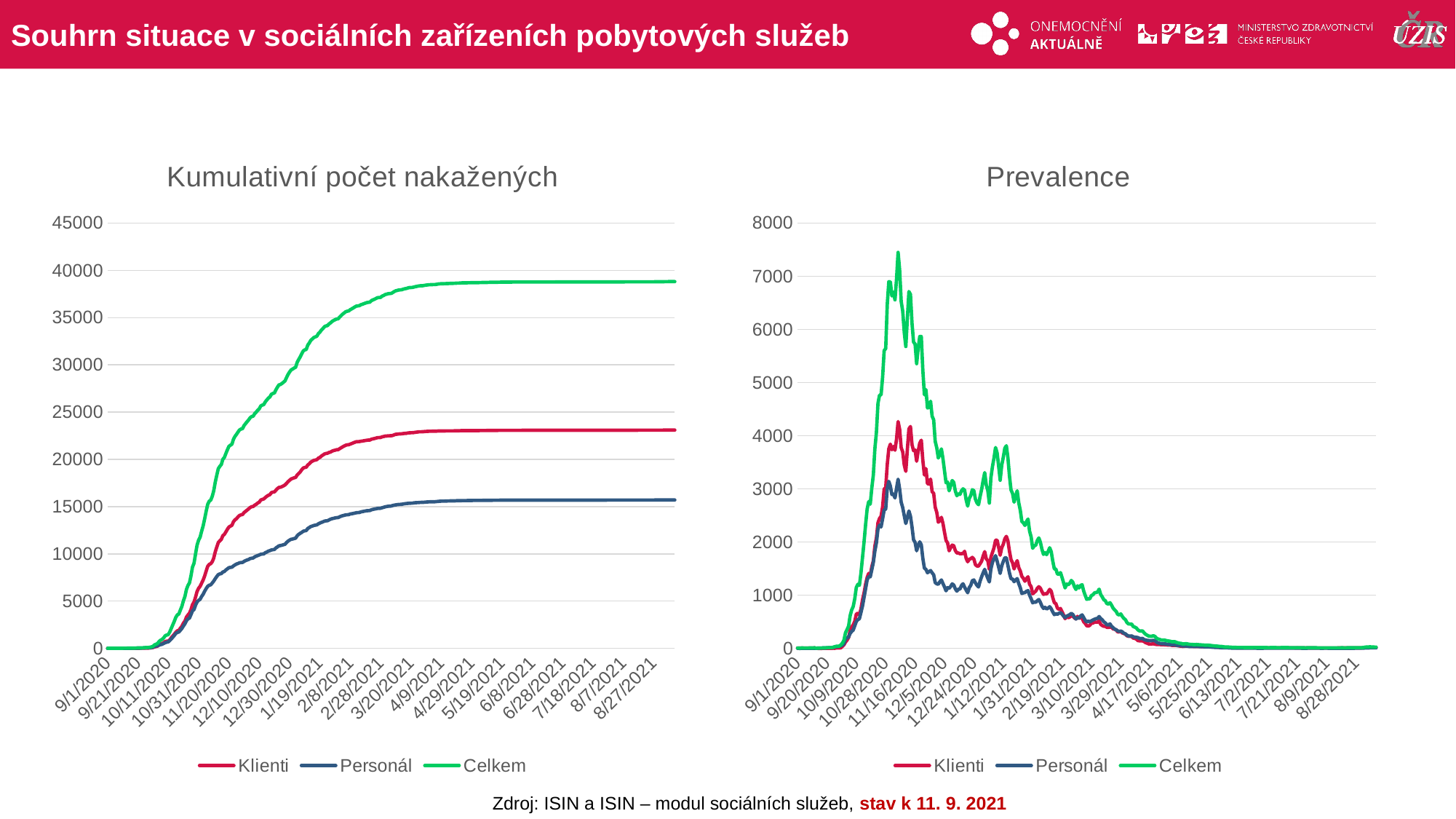

# Souhrn situace v sociálních zařízeních pobytových služeb

### Chart: Kumulativní počet nakažených

| Category | Klienti | Personál | Celkem |
|---|---|---|---|
| 44075 | 6.0 | 1.0 | 7.0 |
| 44076 | 6.0 | 1.0 | 7.0 |
| 44077 | 6.0 | 1.0 | 7.0 |
| 44078 | 6.0 | 4.0 | 10.0 |
| 44079 | 6.0 | 4.0 | 10.0 |
| 44080 | 6.0 | 4.0 | 10.0 |
| 44081 | 6.0 | 4.0 | 10.0 |
| 44082 | 6.0 | 4.0 | 10.0 |
| 44083 | 7.0 | 6.0 | 13.0 |
| 44084 | 7.0 | 7.0 | 14.0 |
| 44085 | 7.0 | 8.0 | 15.0 |
| 44086 | 10.0 | 9.0 | 19.0 |
| 44087 | 11.0 | 9.0 | 20.0 |
| 44088 | 11.0 | 12.0 | 23.0 |
| 44089 | 11.0 | 13.0 | 24.0 |
| 44090 | 11.0 | 15.0 | 26.0 |
| 44091 | 11.0 | 17.0 | 28.0 |
| 44092 | 13.0 | 19.0 | 32.0 |
| 44093 | 14.0 | 20.0 | 34.0 |
| 44094 | 17.0 | 23.0 | 40.0 |
| 44095 | 18.0 | 28.0 | 46.0 |
| 44096 | 18.0 | 32.0 | 50.0 |
| 44097 | 19.0 | 33.0 | 52.0 |
| 44098 | 22.0 | 37.0 | 59.0 |
| 44099 | 23.0 | 49.0 | 72.0 |
| 44100 | 28.0 | 56.0 | 84.0 |
| 44101 | 33.0 | 58.0 | 91.0 |
| 44102 | 36.0 | 62.0 | 98.0 |
| 44103 | 41.0 | 84.0 | 125.0 |
| 44104 | 69.0 | 94.0 | 163.0 |
| 44105 | 99.0 | 124.0 | 223.0 |
| 44106 | 159.0 | 215.0 | 374.0 |
| 44107 | 195.0 | 246.0 | 441.0 |
| 44108 | 249.0 | 275.0 | 524.0 |
| 44109 | 386.0 | 351.0 | 737.0 |
| 44110 | 468.0 | 397.0 | 865.0 |
| 44111 | 513.0 | 439.0 | 952.0 |
| 44112 | 591.0 | 523.0 | 1114.0 |
| 44113 | 730.0 | 609.0 | 1339.0 |
| 44114 | 760.0 | 659.0 | 1419.0 |
| 44115 | 771.0 | 684.0 | 1455.0 |
| 44116 | 909.0 | 837.0 | 1746.0 |
| 44117 | 1131.0 | 990.0 | 2121.0 |
| 44118 | 1312.0 | 1180.0 | 2492.0 |
| 44119 | 1502.0 | 1373.0 | 2875.0 |
| 44120 | 1706.0 | 1583.0 | 3289.0 |
| 44121 | 1861.0 | 1685.0 | 3546.0 |
| 44122 | 1902.0 | 1733.0 | 3635.0 |
| 44123 | 2144.0 | 1918.0 | 4062.0 |
| 44124 | 2340.0 | 2110.0 | 4450.0 |
| 44125 | 2666.0 | 2366.0 | 5032.0 |
| 44126 | 2892.0 | 2600.0 | 5492.0 |
| 44127 | 3307.0 | 2933.0 | 6240.0 |
| 44128 | 3534.0 | 3120.0 | 6654.0 |
| 44129 | 3728.0 | 3210.0 | 6938.0 |
| 44130 | 4115.0 | 3580.0 | 7695.0 |
| 44131 | 4636.0 | 3973.0 | 8609.0 |
| 44132 | 4896.0 | 4106.0 | 9002.0 |
| 44133 | 5431.0 | 4573.0 | 10004.0 |
| 44134 | 6018.0 | 4904.0 | 10922.0 |
| 44135 | 6354.0 | 5084.0 | 11438.0 |
| 44136 | 6566.0 | 5199.0 | 11765.0 |
| 44137 | 6896.0 | 5491.0 | 12387.0 |
| 44138 | 7228.0 | 5720.0 | 12948.0 |
| 44139 | 7651.0 | 6045.0 | 13696.0 |
| 44140 | 8184.0 | 6323.0 | 14507.0 |
| 44141 | 8671.0 | 6562.0 | 15233.0 |
| 44142 | 8885.0 | 6678.0 | 15563.0 |
| 44143 | 8963.0 | 6724.0 | 15687.0 |
| 44144 | 9164.0 | 6918.0 | 16082.0 |
| 44145 | 9549.0 | 7119.0 | 16668.0 |
| 44146 | 10223.0 | 7378.0 | 17601.0 |
| 44147 | 10722.0 | 7606.0 | 18328.0 |
| 44148 | 11201.0 | 7809.0 | 19010.0 |
| 44149 | 11380.0 | 7881.0 | 19261.0 |
| 44150 | 11544.0 | 7911.0 | 19455.0 |
| 44151 | 11925.0 | 8086.0 | 20011.0 |
| 44152 | 12062.0 | 8132.0 | 20194.0 |
| 44153 | 12331.0 | 8293.0 | 20624.0 |
| 44154 | 12600.0 | 8418.0 | 21018.0 |
| 44155 | 12838.0 | 8538.0 | 21376.0 |
| 44156 | 12932.0 | 8573.0 | 21505.0 |
| 44157 | 13023.0 | 8590.0 | 21613.0 |
| 44158 | 13402.0 | 8728.0 | 22130.0 |
| 44159 | 13600.0 | 8833.0 | 22433.0 |
| 44160 | 13723.0 | 8925.0 | 22648.0 |
| 44161 | 13918.0 | 8978.0 | 22896.0 |
| 44162 | 14056.0 | 9059.0 | 23115.0 |
| 44163 | 14134.0 | 9082.0 | 23216.0 |
| 44164 | 14162.0 | 9097.0 | 23259.0 |
| 44165 | 14377.0 | 9205.0 | 23582.0 |
| 44166 | 14500.0 | 9290.0 | 23790.0 |
| 44167 | 14632.0 | 9356.0 | 23988.0 |
| 44168 | 14764.0 | 9411.0 | 24175.0 |
| 44169 | 14903.0 | 9501.0 | 24404.0 |
| 44170 | 14992.0 | 9540.0 | 24532.0 |
| 44171 | 15012.0 | 9564.0 | 24576.0 |
| 44172 | 15154.0 | 9685.0 | 24839.0 |
| 44173 | 15243.0 | 9760.0 | 25003.0 |
| 44174 | 15384.0 | 9822.0 | 25206.0 |
| 44175 | 15467.0 | 9882.0 | 25349.0 |
| 44176 | 15696.0 | 9960.0 | 25656.0 |
| 44177 | 15763.0 | 9981.0 | 25744.0 |
| 44178 | 15813.0 | 9996.0 | 25809.0 |
| 44179 | 15961.0 | 10126.0 | 26087.0 |
| 44180 | 16094.0 | 10197.0 | 26291.0 |
| 44181 | 16194.0 | 10291.0 | 26485.0 |
| 44182 | 16262.0 | 10341.0 | 26603.0 |
| 44183 | 16477.0 | 10415.0 | 26892.0 |
| 44184 | 16536.0 | 10442.0 | 26978.0 |
| 44185 | 16557.0 | 10469.0 | 27026.0 |
| 44186 | 16736.0 | 10626.0 | 27362.0 |
| 44187 | 16910.0 | 10735.0 | 27645.0 |
| 44188 | 17032.0 | 10850.0 | 27882.0 |
| 44189 | 17050.0 | 10877.0 | 27927.0 |
| 44190 | 17121.0 | 10921.0 | 28042.0 |
| 44191 | 17198.0 | 10970.0 | 28168.0 |
| 44192 | 17295.0 | 11015.0 | 28310.0 |
| 44193 | 17460.0 | 11204.0 | 28664.0 |
| 44194 | 17646.0 | 11348.0 | 28994.0 |
| 44195 | 17789.0 | 11456.0 | 29245.0 |
| 44196 | 17922.0 | 11540.0 | 29462.0 |
| 44197 | 17986.0 | 11568.0 | 29554.0 |
| 44198 | 18045.0 | 11625.0 | 29670.0 |
| 44199 | 18086.0 | 11659.0 | 29745.0 |
| 44200 | 18353.0 | 11921.0 | 30274.0 |
| 44201 | 18504.0 | 12064.0 | 30568.0 |
| 44202 | 18668.0 | 12175.0 | 30843.0 |
| 44203 | 18899.0 | 12272.0 | 31171.0 |
| 44204 | 19083.0 | 12392.0 | 31475.0 |
| 44205 | 19143.0 | 12440.0 | 31583.0 |
| 44206 | 19171.0 | 12464.0 | 31635.0 |
| 44207 | 19409.0 | 12690.0 | 32099.0 |
| 44208 | 19534.0 | 12785.0 | 32319.0 |
| 44209 | 19709.0 | 12891.0 | 32600.0 |
| 44210 | 19806.0 | 12944.0 | 32750.0 |
| 44211 | 19891.0 | 13007.0 | 32898.0 |
| 44212 | 19926.0 | 13038.0 | 32964.0 |
| 44213 | 19971.0 | 13064.0 | 33035.0 |
| 44214 | 20131.0 | 13186.0 | 33317.0 |
| 44215 | 20209.0 | 13260.0 | 33469.0 |
| 44216 | 20355.0 | 13331.0 | 33686.0 |
| 44217 | 20461.0 | 13389.0 | 33850.0 |
| 44218 | 20575.0 | 13467.0 | 34042.0 |
| 44219 | 20628.0 | 13493.0 | 34121.0 |
| 44220 | 20652.0 | 13504.0 | 34156.0 |
| 44221 | 20737.0 | 13593.0 | 34330.0 |
| 44222 | 20778.0 | 13669.0 | 34447.0 |
| 44223 | 20871.0 | 13726.0 | 34597.0 |
| 44224 | 20936.0 | 13758.0 | 34694.0 |
| 44225 | 20973.0 | 13803.0 | 34776.0 |
| 44226 | 21022.0 | 13832.0 | 34854.0 |
| 44227 | 21031.0 | 13841.0 | 34872.0 |
| 44228 | 21136.0 | 13919.0 | 35055.0 |
| 44229 | 21230.0 | 13986.0 | 35216.0 |
| 44230 | 21332.0 | 14040.0 | 35372.0 |
| 44231 | 21414.0 | 14081.0 | 35495.0 |
| 44232 | 21498.0 | 14127.0 | 35625.0 |
| 44233 | 21540.0 | 14137.0 | 35677.0 |
| 44234 | 21556.0 | 14154.0 | 35710.0 |
| 44235 | 21619.0 | 14222.0 | 35841.0 |
| 44236 | 21683.0 | 14243.0 | 35926.0 |
| 44237 | 21750.0 | 14276.0 | 36026.0 |
| 44238 | 21815.0 | 14314.0 | 36129.0 |
| 44239 | 21867.0 | 14353.0 | 36220.0 |
| 44240 | 21875.0 | 14368.0 | 36243.0 |
| 44241 | 21887.0 | 14377.0 | 36264.0 |
| 44242 | 21924.0 | 14439.0 | 36363.0 |
| 44243 | 21942.0 | 14471.0 | 36413.0 |
| 44244 | 21972.0 | 14507.0 | 36479.0 |
| 44245 | 21999.0 | 14535.0 | 36534.0 |
| 44246 | 22025.0 | 14568.0 | 36593.0 |
| 44247 | 22043.0 | 14574.0 | 36617.0 |
| 44248 | 22048.0 | 14592.0 | 36640.0 |
| 44249 | 22138.0 | 14662.0 | 36800.0 |
| 44250 | 22173.0 | 14706.0 | 36879.0 |
| 44251 | 22208.0 | 14740.0 | 36948.0 |
| 44252 | 22254.0 | 14771.0 | 37025.0 |
| 44253 | 22300.0 | 14809.0 | 37109.0 |
| 44254 | 22309.0 | 14818.0 | 37127.0 |
| 44255 | 22312.0 | 14827.0 | 37139.0 |
| 44256 | 22390.0 | 14882.0 | 37272.0 |
| 44257 | 22418.0 | 14920.0 | 37338.0 |
| 44258 | 22464.0 | 14975.0 | 37439.0 |
| 44259 | 22473.0 | 15008.0 | 37481.0 |
| 44260 | 22495.0 | 15036.0 | 37531.0 |
| 44261 | 22499.0 | 15049.0 | 37548.0 |
| 44262 | 22504.0 | 15058.0 | 37562.0 |
| 44263 | 22530.0 | 15117.0 | 37647.0 |
| 44264 | 22600.0 | 15154.0 | 37754.0 |
| 44265 | 22655.0 | 15183.0 | 37838.0 |
| 44266 | 22667.0 | 15208.0 | 37875.0 |
| 44267 | 22692.0 | 15226.0 | 37918.0 |
| 44268 | 22701.0 | 15237.0 | 37938.0 |
| 44269 | 22707.0 | 15244.0 | 37951.0 |
| 44270 | 22733.0 | 15279.0 | 38012.0 |
| 44271 | 22754.0 | 15302.0 | 38056.0 |
| 44272 | 22761.0 | 15325.0 | 38086.0 |
| 44273 | 22797.0 | 15341.0 | 38138.0 |
| 44274 | 22815.0 | 15361.0 | 38176.0 |
| 44275 | 22823.0 | 15362.0 | 38185.0 |
| 44276 | 22827.0 | 15366.0 | 38193.0 |
| 44277 | 22840.0 | 15393.0 | 38233.0 |
| 44278 | 22867.0 | 15411.0 | 38278.0 |
| 44279 | 22886.0 | 15421.0 | 38307.0 |
| 44280 | 22916.0 | 15429.0 | 38345.0 |
| 44281 | 22922.0 | 15445.0 | 38367.0 |
| 44282 | 22925.0 | 15448.0 | 38373.0 |
| 44283 | 22929.0 | 15449.0 | 38378.0 |
| 44284 | 22950.0 | 15467.0 | 38417.0 |
| 44285 | 22959.0 | 15480.0 | 38439.0 |
| 44286 | 22967.0 | 15493.0 | 38460.0 |
| 44287 | 22976.0 | 15504.0 | 38480.0 |
| 44288 | 22979.0 | 15507.0 | 38486.0 |
| 44289 | 22982.0 | 15510.0 | 38492.0 |
| 44290 | 22984.0 | 15512.0 | 38496.0 |
| 44291 | 22985.0 | 15516.0 | 38501.0 |
| 44292 | 22990.0 | 15536.0 | 38526.0 |
| 44293 | 23006.0 | 15551.0 | 38557.0 |
| 44294 | 23007.0 | 15567.0 | 38574.0 |
| 44295 | 23010.0 | 15575.0 | 38585.0 |
| 44296 | 23011.0 | 15579.0 | 38590.0 |
| 44297 | 23011.0 | 15580.0 | 38591.0 |
| 44298 | 23012.0 | 15588.0 | 38600.0 |
| 44299 | 23014.0 | 15594.0 | 38608.0 |
| 44300 | 23015.0 | 15598.0 | 38613.0 |
| 44301 | 23018.0 | 15603.0 | 38621.0 |
| 44302 | 23019.0 | 15609.0 | 38628.0 |
| 44303 | 23020.0 | 15610.0 | 38630.0 |
| 44304 | 23021.0 | 15611.0 | 38632.0 |
| 44305 | 23026.0 | 15621.0 | 38647.0 |
| 44306 | 23029.0 | 15624.0 | 38653.0 |
| 44307 | 23032.0 | 15627.0 | 38659.0 |
| 44308 | 23041.0 | 15631.0 | 38672.0 |
| 44309 | 23044.0 | 15634.0 | 38678.0 |
| 44310 | 23045.0 | 15635.0 | 38680.0 |
| 44311 | 23045.0 | 15635.0 | 38680.0 |
| 44312 | 23046.0 | 15640.0 | 38686.0 |
| 44313 | 23049.0 | 15645.0 | 38694.0 |
| 44314 | 23049.0 | 15646.0 | 38695.0 |
| 44315 | 23051.0 | 15648.0 | 38699.0 |
| 44316 | 23052.0 | 15652.0 | 38704.0 |
| 44317 | 23052.0 | 15652.0 | 38704.0 |
| 44318 | 23052.0 | 15653.0 | 38705.0 |
| 44319 | 23052.0 | 15655.0 | 38707.0 |
| 44320 | 23052.0 | 15657.0 | 38709.0 |
| 44321 | 23054.0 | 15658.0 | 38712.0 |
| 44322 | 23054.0 | 15661.0 | 38715.0 |
| 44323 | 23055.0 | 15663.0 | 38718.0 |
| 44324 | 23055.0 | 15664.0 | 38719.0 |
| 44325 | 23058.0 | 15664.0 | 38722.0 |
| 44326 | 23063.0 | 15665.0 | 38728.0 |
| 44327 | 23065.0 | 15669.0 | 38734.0 |
| 44328 | 23065.0 | 15669.0 | 38734.0 |
| 44329 | 23066.0 | 15671.0 | 38737.0 |
| 44330 | 23069.0 | 15672.0 | 38741.0 |
| 44331 | 23070.0 | 15672.0 | 38742.0 |
| 44332 | 23070.0 | 15672.0 | 38742.0 |
| 44333 | 23073.0 | 15676.0 | 38749.0 |
| 44334 | 23073.0 | 15680.0 | 38753.0 |
| 44335 | 23075.0 | 15681.0 | 38756.0 |
| 44336 | 23075.0 | 15684.0 | 38759.0 |
| 44337 | 23075.0 | 15684.0 | 38759.0 |
| 44338 | 23075.0 | 15684.0 | 38759.0 |
| 44339 | 23075.0 | 15684.0 | 38759.0 |
| 44340 | 23077.0 | 15685.0 | 38762.0 |
| 44341 | 23077.0 | 15686.0 | 38763.0 |
| 44342 | 23077.0 | 15687.0 | 38764.0 |
| 44343 | 23077.0 | 15687.0 | 38764.0 |
| 44344 | 23077.0 | 15687.0 | 38764.0 |
| 44345 | 23077.0 | 15687.0 | 38764.0 |
| 44346 | 23077.0 | 15687.0 | 38764.0 |
| 44347 | 23077.0 | 15687.0 | 38764.0 |
| 44348 | 23077.0 | 15687.0 | 38764.0 |
| 44349 | 23080.0 | 15687.0 | 38767.0 |
| 44350 | 23081.0 | 15688.0 | 38769.0 |
| 44351 | 23081.0 | 15688.0 | 38769.0 |
| 44352 | 23081.0 | 15688.0 | 38769.0 |
| 44353 | 23081.0 | 15688.0 | 38769.0 |
| 44354 | 23081.0 | 15688.0 | 38769.0 |
| 44355 | 23081.0 | 15688.0 | 38769.0 |
| 44356 | 23081.0 | 15688.0 | 38769.0 |
| 44357 | 23081.0 | 15688.0 | 38769.0 |
| 44358 | 23082.0 | 15688.0 | 38770.0 |
| 44359 | 23082.0 | 15688.0 | 38770.0 |
| 44360 | 23082.0 | 15688.0 | 38770.0 |
| 44361 | 23082.0 | 15688.0 | 38770.0 |
| 44362 | 23082.0 | 15688.0 | 38770.0 |
| 44363 | 23082.0 | 15688.0 | 38770.0 |
| 44364 | 23083.0 | 15688.0 | 38771.0 |
| 44365 | 23083.0 | 15688.0 | 38771.0 |
| 44366 | 23083.0 | 15688.0 | 38771.0 |
| 44367 | 23083.0 | 15688.0 | 38771.0 |
| 44368 | 23083.0 | 15688.0 | 38771.0 |
| 44369 | 23083.0 | 15688.0 | 38771.0 |
| 44370 | 23084.0 | 15688.0 | 38772.0 |
| 44371 | 23085.0 | 15688.0 | 38773.0 |
| 44372 | 23085.0 | 15688.0 | 38773.0 |
| 44373 | 23085.0 | 15688.0 | 38773.0 |
| 44374 | 23085.0 | 15688.0 | 38773.0 |
| 44375 | 23085.0 | 15688.0 | 38773.0 |
| 44376 | 23085.0 | 15688.0 | 38773.0 |
| 44377 | 23085.0 | 15689.0 | 38774.0 |
| 44378 | 23086.0 | 15689.0 | 38775.0 |
| 44379 | 23086.0 | 15689.0 | 38775.0 |
| 44380 | 23086.0 | 15689.0 | 38775.0 |
| 44381 | 23087.0 | 15689.0 | 38776.0 |
| 44382 | 23087.0 | 15689.0 | 38776.0 |
| 44383 | 23087.0 | 15689.0 | 38776.0 |
| 44384 | 23087.0 | 15689.0 | 38776.0 |
| 44385 | 23088.0 | 15689.0 | 38777.0 |
| 44386 | 23088.0 | 15689.0 | 38777.0 |
| 44387 | 23088.0 | 15689.0 | 38777.0 |
| 44388 | 23088.0 | 15690.0 | 38778.0 |
| 44389 | 23088.0 | 15690.0 | 38778.0 |
| 44390 | 23088.0 | 15690.0 | 38778.0 |
| 44391 | 23088.0 | 15690.0 | 38778.0 |
| 44392 | 23088.0 | 15690.0 | 38778.0 |
| 44393 | 23088.0 | 15690.0 | 38778.0 |
| 44394 | 23088.0 | 15690.0 | 38778.0 |
| 44395 | 23088.0 | 15690.0 | 38778.0 |
| 44396 | 23088.0 | 15690.0 | 38778.0 |
| 44397 | 23088.0 | 15690.0 | 38778.0 |
| 44398 | 23088.0 | 15691.0 | 38779.0 |
| 44399 | 23088.0 | 15691.0 | 38779.0 |
| 44400 | 23088.0 | 15691.0 | 38779.0 |
| 44401 | 23088.0 | 15691.0 | 38779.0 |
| 44402 | 23088.0 | 15691.0 | 38779.0 |
| 44403 | 23088.0 | 15691.0 | 38779.0 |
| 44404 | 23088.0 | 15691.0 | 38779.0 |
| 44405 | 23088.0 | 15693.0 | 38781.0 |
| 44406 | 23088.0 | 15693.0 | 38781.0 |
| 44407 | 23088.0 | 15693.0 | 38781.0 |
| 44408 | 23088.0 | 15693.0 | 38781.0 |
| 44409 | 23088.0 | 15693.0 | 38781.0 |
| 44410 | 23088.0 | 15693.0 | 38781.0 |
| 44411 | 23088.0 | 15693.0 | 38781.0 |
| 44412 | 23088.0 | 15693.0 | 38781.0 |
| 44413 | 23088.0 | 15693.0 | 38781.0 |
| 44414 | 23088.0 | 15693.0 | 38781.0 |
| 44415 | 23088.0 | 15693.0 | 38781.0 |
| 44416 | 23088.0 | 15694.0 | 38782.0 |
| 44417 | 23088.0 | 15694.0 | 38782.0 |
| 44418 | 23088.0 | 15694.0 | 38782.0 |
| 44419 | 23088.0 | 15695.0 | 38783.0 |
| 44420 | 23088.0 | 15695.0 | 38783.0 |
| 44421 | 23088.0 | 15695.0 | 38783.0 |
| 44422 | 23088.0 | 15695.0 | 38783.0 |
| 44423 | 23088.0 | 15695.0 | 38783.0 |
| 44424 | 23089.0 | 15695.0 | 38784.0 |
| 44425 | 23090.0 | 15695.0 | 38785.0 |
| 44426 | 23090.0 | 15695.0 | 38785.0 |
| 44427 | 23091.0 | 15695.0 | 38786.0 |
| 44428 | 23091.0 | 15695.0 | 38786.0 |
| 44429 | 23091.0 | 15695.0 | 38786.0 |
| 44430 | 23091.0 | 15695.0 | 38786.0 |
| 44431 | 23093.0 | 15696.0 | 38789.0 |
| 44432 | 23093.0 | 15696.0 | 38789.0 |
| 44433 | 23093.0 | 15696.0 | 38789.0 |
| 44434 | 23093.0 | 15696.0 | 38789.0 |
| 44435 | 23093.0 | 15697.0 | 38790.0 |
| 44436 | 23093.0 | 15699.0 | 38792.0 |
| 44437 | 23093.0 | 15699.0 | 38792.0 |
| 44438 | 23093.0 | 15699.0 | 38792.0 |
| 44439 | 23093.0 | 15699.0 | 38792.0 |
| 44440 | 23094.0 | 15699.0 | 38793.0 |
| 44441 | 23097.0 | 15700.0 | 38797.0 |
| 44442 | 23100.0 | 15703.0 | 38803.0 |
| 44443 | 23101.0 | 15704.0 | 38805.0 |
| 44444 | 23101.0 | 15704.0 | 38805.0 |
| 44445 | 23105.0 | 15705.0 | 38810.0 |
| 44446 | 23105.0 | 15706.0 | 38811.0 |
| 44447 | 23105.0 | 15706.0 | 38811.0 |
| 44448 | 23105.0 | 15706.0 | 38811.0 |
| 44449 | 23105.0 | 15706.0 | 38811.0 |

### Chart: Prevalence

| Category | Klienti | Personál | Celkem |
|---|---|---|---|
| 44075 | 6.0 | 1.0 | 7.0 |
| 44076 | 6.0 | 0.0 | 6.0 |
| 44077 | 6.0 | 0.0 | 6.0 |
| 44078 | 6.0 | 3.0 | 9.0 |
| 44079 | 6.0 | 1.0 | 7.0 |
| 44080 | 6.0 | 1.0 | 7.0 |
| 44081 | 6.0 | 1.0 | 7.0 |
| 44082 | 6.0 | 1.0 | 7.0 |
| 44083 | 7.0 | 3.0 | 10.0 |
| 44084 | 6.0 | 3.0 | 9.0 |
| 44085 | 6.0 | 3.0 | 9.0 |
| 44086 | 9.0 | 3.0 | 12.0 |
| 44087 | 1.0 | 2.0 | 3.0 |
| 44088 | 0.0 | 5.0 | 5.0 |
| 44089 | 0.0 | 5.0 | 5.0 |
| 44090 | 0.0 | 7.0 | 7.0 |
| 44091 | 0.0 | 8.0 | 8.0 |
| 44092 | 2.0 | 8.0 | 10.0 |
| 44093 | 1.0 | 8.0 | 9.0 |
| 44094 | 3.0 | 10.0 | 13.0 |
| 44095 | 1.0 | 12.0 | 13.0 |
| 44096 | 0.0 | 13.0 | 13.0 |
| 44097 | 1.0 | 13.0 | 14.0 |
| 44098 | 4.0 | 17.0 | 21.0 |
| 44099 | 2.0 | 28.0 | 30.0 |
| 44100 | 7.0 | 32.0 | 39.0 |
| 44101 | 7.0 | 33.0 | 40.0 |
| 44102 | 7.0 | 36.0 | 43.0 |
| 44103 | 11.0 | 54.0 | 65.0 |
| 44104 | 38.0 | 60.0 | 98.0 |
| 44105 | 66.0 | 88.0 | 154.0 |
| 44106 | 119.0 | 173.0 | 292.0 |
| 44107 | 154.0 | 199.0 | 353.0 |
| 44108 | 206.0 | 212.0 | 418.0 |
| 44109 | 333.0 | 282.0 | 615.0 |
| 44110 | 405.0 | 318.0 | 723.0 |
| 44111 | 443.0 | 345.0 | 788.0 |
| 44112 | 511.0 | 425.0 | 936.0 |
| 44113 | 643.0 | 505.0 | 1148.0 |
| 44114 | 663.0 | 542.0 | 1205.0 |
| 44115 | 630.0 | 557.0 | 1187.0 |
| 44116 | 743.0 | 676.0 | 1419.0 |
| 44117 | 913.0 | 795.0 | 1708.0 |
| 44118 | 1043.0 | 959.0 | 2002.0 |
| 44119 | 1208.0 | 1121.0 | 2329.0 |
| 44120 | 1335.0 | 1286.0 | 2621.0 |
| 44121 | 1410.0 | 1351.0 | 2761.0 |
| 44122 | 1367.0 | 1346.0 | 2713.0 |
| 44123 | 1537.0 | 1477.0 | 3014.0 |
| 44124 | 1645.0 | 1616.0 | 3261.0 |
| 44125 | 1926.0 | 1831.0 | 3757.0 |
| 44126 | 2080.0 | 1988.0 | 4068.0 |
| 44127 | 2364.0 | 2246.0 | 4610.0 |
| 44128 | 2444.0 | 2319.0 | 4763.0 |
| 44129 | 2486.0 | 2284.0 | 4770.0 |
| 44130 | 2666.0 | 2438.0 | 5104.0 |
| 44131 | 2997.0 | 2605.0 | 5602.0 |
| 44132 | 3022.0 | 2619.0 | 5641.0 |
| 44133 | 3458.0 | 3010.0 | 6468.0 |
| 44134 | 3755.0 | 3142.0 | 6897.0 |
| 44135 | 3842.0 | 3053.0 | 6895.0 |
| 44136 | 3737.0 | 2893.0 | 6630.0 |
| 44137 | 3798.0 | 2903.0 | 6701.0 |
| 44138 | 3728.0 | 2829.0 | 6557.0 |
| 44139 | 3938.0 | 3011.0 | 6949.0 |
| 44140 | 4268.0 | 3182.0 | 7450.0 |
| 44141 | 4123.0 | 3000.0 | 7123.0 |
| 44142 | 3777.0 | 2750.0 | 6527.0 |
| 44143 | 3696.0 | 2648.0 | 6344.0 |
| 44144 | 3448.0 | 2494.0 | 5942.0 |
| 44145 | 3330.0 | 2349.0 | 5679.0 |
| 44146 | 3746.0 | 2464.0 | 6210.0 |
| 44147 | 4128.0 | 2585.0 | 6713.0 |
| 44148 | 4174.0 | 2486.0 | 6660.0 |
| 44149 | 3832.0 | 2285.0 | 6117.0 |
| 44150 | 3720.0 | 2043.0 | 5763.0 |
| 44151 | 3731.0 | 1994.0 | 5725.0 |
| 44152 | 3520.0 | 1836.0 | 5356.0 |
| 44153 | 3712.0 | 1935.0 | 5647.0 |
| 44154 | 3862.0 | 2004.0 | 5866.0 |
| 44155 | 3917.0 | 1949.0 | 5866.0 |
| 44156 | 3537.0 | 1694.0 | 5231.0 |
| 44157 | 3261.0 | 1510.0 | 4771.0 |
| 44158 | 3383.0 | 1486.0 | 4869.0 |
| 44159 | 3099.0 | 1423.0 | 4522.0 |
| 44160 | 3091.0 | 1445.0 | 4536.0 |
| 44161 | 3185.0 | 1464.0 | 4649.0 |
| 44162 | 2948.0 | 1421.0 | 4369.0 |
| 44163 | 2916.0 | 1384.0 | 4300.0 |
| 44164 | 2656.0 | 1237.0 | 3893.0 |
| 44165 | 2560.0 | 1214.0 | 3774.0 |
| 44166 | 2373.0 | 1207.0 | 3580.0 |
| 44167 | 2405.0 | 1252.0 | 3657.0 |
| 44168 | 2465.0 | 1288.0 | 3753.0 |
| 44169 | 2351.0 | 1219.0 | 3570.0 |
| 44170 | 2185.0 | 1157.0 | 3342.0 |
| 44171 | 2032.0 | 1083.0 | 3115.0 |
| 44172 | 1984.0 | 1143.0 | 3127.0 |
| 44173 | 1835.0 | 1129.0 | 2964.0 |
| 44174 | 1893.0 | 1166.0 | 3059.0 |
| 44175 | 1944.0 | 1213.0 | 3157.0 |
| 44176 | 1930.0 | 1191.0 | 3121.0 |
| 44177 | 1840.0 | 1120.0 | 2960.0 |
| 44178 | 1794.0 | 1077.0 | 2871.0 |
| 44179 | 1795.0 | 1114.0 | 2909.0 |
| 44180 | 1780.0 | 1116.0 | 2896.0 |
| 44181 | 1781.0 | 1184.0 | 2965.0 |
| 44182 | 1785.0 | 1216.0 | 3001.0 |
| 44183 | 1826.0 | 1151.0 | 2977.0 |
| 44184 | 1694.0 | 1097.0 | 2791.0 |
| 44185 | 1629.0 | 1047.0 | 2676.0 |
| 44186 | 1677.0 | 1144.0 | 2821.0 |
| 44187 | 1688.0 | 1187.0 | 2875.0 |
| 44188 | 1712.0 | 1273.0 | 2985.0 |
| 44189 | 1678.0 | 1287.0 | 2965.0 |
| 44190 | 1575.0 | 1231.0 | 2806.0 |
| 44191 | 1549.0 | 1187.0 | 2736.0 |
| 44192 | 1548.0 | 1154.0 | 2702.0 |
| 44193 | 1592.0 | 1264.0 | 2856.0 |
| 44194 | 1641.0 | 1347.0 | 2988.0 |
| 44195 | 1738.0 | 1422.0 | 3160.0 |
| 44196 | 1820.0 | 1487.0 | 3307.0 |
| 44197 | 1685.0 | 1391.0 | 3076.0 |
| 44198 | 1652.0 | 1317.0 | 2969.0 |
| 44199 | 1485.0 | 1249.0 | 2734.0 |
| 44200 | 1715.0 | 1495.0 | 3210.0 |
| 44201 | 1803.0 | 1615.0 | 3418.0 |
| 44202 | 1893.0 | 1687.0 | 3580.0 |
| 44203 | 2034.0 | 1745.0 | 3779.0 |
| 44204 | 2036.0 | 1644.0 | 3680.0 |
| 44205 | 1902.0 | 1529.0 | 3431.0 |
| 44206 | 1752.0 | 1410.0 | 3162.0 |
| 44207 | 1894.0 | 1552.0 | 3446.0 |
| 44208 | 1958.0 | 1635.0 | 3593.0 |
| 44209 | 2062.0 | 1704.0 | 3766.0 |
| 44210 | 2107.0 | 1705.0 | 3812.0 |
| 44211 | 2022.0 | 1561.0 | 3583.0 |
| 44212 | 1826.0 | 1418.0 | 3244.0 |
| 44213 | 1670.0 | 1310.0 | 2980.0 |
| 44214 | 1609.0 | 1305.0 | 2914.0 |
| 44215 | 1495.0 | 1255.0 | 2750.0 |
| 44216 | 1581.0 | 1287.0 | 2868.0 |
| 44217 | 1651.0 | 1313.0 | 2964.0 |
| 44218 | 1521.0 | 1218.0 | 2739.0 |
| 44219 | 1456.0 | 1142.0 | 2598.0 |
| 44220 | 1355.0 | 1032.0 | 2387.0 |
| 44221 | 1317.0 | 1045.0 | 2362.0 |
| 44222 | 1263.0 | 1049.0 | 2312.0 |
| 44223 | 1312.0 | 1074.0 | 2386.0 |
| 44224 | 1347.0 | 1086.0 | 2433.0 |
| 44225 | 1205.0 | 1001.0 | 2206.0 |
| 44226 | 1163.0 | 935.0 | 2098.0 |
| 44227 | 1026.0 | 857.0 | 1883.0 |
| 44228 | 1053.0 | 876.0 | 1929.0 |
| 44229 | 1076.0 | 865.0 | 1941.0 |
| 44230 | 1131.0 | 899.0 | 2030.0 |
| 44231 | 1159.0 | 919.0 | 2078.0 |
| 44232 | 1131.0 | 864.0 | 1995.0 |
| 44233 | 1069.0 | 794.0 | 1863.0 |
| 44234 | 1016.0 | 752.0 | 1768.0 |
| 44235 | 1029.0 | 773.0 | 1802.0 |
| 44236 | 1022.0 | 741.0 | 1763.0 |
| 44237 | 1064.0 | 758.0 | 1822.0 |
| 44238 | 1110.0 | 783.0 | 1893.0 |
| 44239 | 1075.0 | 745.0 | 1820.0 |
| 44240 | 954.0 | 686.0 | 1640.0 |
| 44241 | 861.0 | 634.0 | 1495.0 |
| 44242 | 841.0 | 651.0 | 1492.0 |
| 44243 | 757.0 | 641.0 | 1398.0 |
| 44244 | 736.0 | 661.0 | 1397.0 |
| 44245 | 750.0 | 675.0 | 1425.0 |
| 44246 | 691.0 | 645.0 | 1336.0 |
| 44247 | 630.0 | 606.0 | 1236.0 |
| 44248 | 558.0 | 579.0 | 1137.0 |
| 44249 | 603.0 | 607.0 | 1210.0 |
| 44250 | 577.0 | 619.0 | 1196.0 |
| 44251 | 589.0 | 635.0 | 1224.0 |
| 44252 | 619.0 | 659.0 | 1278.0 |
| 44253 | 607.0 | 637.0 | 1244.0 |
| 44254 | 574.0 | 588.0 | 1162.0 |
| 44255 | 555.0 | 553.0 | 1108.0 |
| 44256 | 602.0 | 575.0 | 1177.0 |
| 44257 | 568.0 | 569.0 | 1137.0 |
| 44258 | 575.0 | 609.0 | 1184.0 |
| 44259 | 567.0 | 630.0 | 1197.0 |
| 44260 | 499.0 | 580.0 | 1079.0 |
| 44261 | 469.0 | 528.0 | 997.0 |
| 44262 | 426.0 | 496.0 | 922.0 |
| 44263 | 420.0 | 513.0 | 933.0 |
| 44264 | 435.0 | 499.0 | 934.0 |
| 44265 | 476.0 | 519.0 | 995.0 |
| 44266 | 475.0 | 533.0 | 1008.0 |
| 44267 | 496.0 | 549.0 | 1045.0 |
| 44268 | 493.0 | 559.0 | 1052.0 |
| 44269 | 493.0 | 565.0 | 1058.0 |
| 44270 | 514.0 | 600.0 | 1114.0 |
| 44271 | 452.0 | 562.0 | 1014.0 |
| 44272 | 430.0 | 538.0 | 968.0 |
| 44273 | 416.0 | 500.0 | 916.0 |
| 44274 | 417.0 | 479.0 | 896.0 |
| 44275 | 396.0 | 446.0 | 842.0 |
| 44276 | 394.0 | 441.0 | 835.0 |
| 44277 | 399.0 | 461.0 | 860.0 |
| 44278 | 399.0 | 416.0 | 815.0 |
| 44279 | 366.0 | 391.0 | 757.0 |
| 44280 | 362.0 | 363.0 | 725.0 |
| 44281 | 345.0 | 351.0 | 696.0 |
| 44282 | 311.0 | 328.0 | 639.0 |
| 44283 | 310.0 | 320.0 | 630.0 |
| 44284 | 322.0 | 326.0 | 648.0 |
| 44285 | 289.0 | 311.0 | 600.0 |
| 44286 | 280.0 | 284.0 | 564.0 |
| 44287 | 266.0 | 274.0 | 540.0 |
| 44288 | 237.0 | 249.0 | 486.0 |
| 44289 | 227.0 | 233.0 | 460.0 |
| 44290 | 226.0 | 232.0 | 458.0 |
| 44291 | 224.0 | 234.0 | 458.0 |
| 44292 | 194.0 | 219.0 | 413.0 |
| 44293 | 189.0 | 211.0 | 400.0 |
| 44294 | 176.0 | 209.0 | 385.0 |
| 44295 | 147.0 | 203.0 | 350.0 |
| 44296 | 142.0 | 188.0 | 330.0 |
| 44297 | 141.0 | 184.0 | 325.0 |
| 44298 | 141.0 | 189.0 | 330.0 |
| 44299 | 130.0 | 165.0 | 295.0 |
| 44300 | 108.0 | 158.0 | 266.0 |
| 44301 | 98.0 | 151.0 | 249.0 |
| 44302 | 84.0 | 148.0 | 232.0 |
| 44303 | 82.0 | 147.0 | 229.0 |
| 44304 | 83.0 | 144.0 | 227.0 |
| 44305 | 87.0 | 152.0 | 239.0 |
| 44306 | 80.0 | 146.0 | 226.0 |
| 44307 | 74.0 | 122.0 | 196.0 |
| 44308 | 73.0 | 104.0 | 177.0 |
| 44309 | 74.0 | 96.0 | 170.0 |
| 44310 | 69.0 | 89.0 | 158.0 |
| 44311 | 68.0 | 87.0 | 155.0 |
| 44312 | 68.0 | 89.0 | 157.0 |
| 44313 | 66.0 | 84.0 | 150.0 |
| 44314 | 64.0 | 79.0 | 143.0 |
| 44315 | 63.0 | 75.0 | 138.0 |
| 44316 | 63.0 | 71.0 | 134.0 |
| 44317 | 57.0 | 68.0 | 125.0 |
| 44318 | 57.0 | 67.0 | 124.0 |
| 44319 | 57.0 | 69.0 | 126.0 |
| 44320 | 54.0 | 58.0 | 112.0 |
| 44321 | 50.0 | 54.0 | 104.0 |
| 44322 | 44.0 | 53.0 | 97.0 |
| 44323 | 43.0 | 51.0 | 94.0 |
| 44324 | 37.0 | 46.0 | 83.0 |
| 44325 | 40.0 | 44.0 | 84.0 |
| 44326 | 44.0 | 45.0 | 89.0 |
| 44327 | 44.0 | 41.0 | 85.0 |
| 44328 | 41.0 | 37.0 | 78.0 |
| 44329 | 39.0 | 37.0 | 76.0 |
| 44330 | 39.0 | 37.0 | 76.0 |
| 44331 | 37.0 | 34.0 | 71.0 |
| 44332 | 36.0 | 34.0 | 70.0 |
| 44333 | 38.0 | 35.0 | 73.0 |
| 44334 | 34.0 | 36.0 | 70.0 |
| 44335 | 36.0 | 32.0 | 68.0 |
| 44336 | 33.0 | 33.0 | 66.0 |
| 44337 | 33.0 | 32.0 | 65.0 |
| 44338 | 32.0 | 29.0 | 61.0 |
| 44339 | 31.0 | 29.0 | 60.0 |
| 44340 | 32.0 | 30.0 | 62.0 |
| 44341 | 31.0 | 28.0 | 59.0 |
| 44342 | 30.0 | 25.0 | 55.0 |
| 44343 | 28.0 | 23.0 | 51.0 |
| 44344 | 27.0 | 21.0 | 48.0 |
| 44345 | 27.0 | 19.0 | 46.0 |
| 44346 | 24.0 | 19.0 | 43.0 |
| 44347 | 23.0 | 18.0 | 41.0 |
| 44348 | 22.0 | 15.0 | 37.0 |
| 44349 | 25.0 | 12.0 | 37.0 |
| 44350 | 21.0 | 11.0 | 32.0 |
| 44351 | 17.0 | 10.0 | 27.0 |
| 44352 | 16.0 | 10.0 | 26.0 |
| 44353 | 16.0 | 10.0 | 26.0 |
| 44354 | 16.0 | 9.0 | 25.0 |
| 44355 | 16.0 | 7.0 | 23.0 |
| 44356 | 15.0 | 5.0 | 20.0 |
| 44357 | 14.0 | 5.0 | 19.0 |
| 44358 | 15.0 | 5.0 | 20.0 |
| 44359 | 12.0 | 5.0 | 17.0 |
| 44360 | 12.0 | 5.0 | 17.0 |
| 44361 | 12.0 | 5.0 | 17.0 |
| 44362 | 12.0 | 5.0 | 17.0 |
| 44363 | 12.0 | 5.0 | 17.0 |
| 44364 | 12.0 | 4.0 | 16.0 |
| 44365 | 12.0 | 4.0 | 16.0 |
| 44366 | 12.0 | 4.0 | 16.0 |
| 44367 | 12.0 | 4.0 | 16.0 |
| 44368 | 12.0 | 4.0 | 16.0 |
| 44369 | 12.0 | 4.0 | 16.0 |
| 44370 | 13.0 | 4.0 | 17.0 |
| 44371 | 13.0 | 4.0 | 17.0 |
| 44372 | 12.0 | 3.0 | 15.0 |
| 44373 | 12.0 | 3.0 | 15.0 |
| 44374 | 12.0 | 3.0 | 15.0 |
| 44375 | 12.0 | 3.0 | 15.0 |
| 44376 | 12.0 | 3.0 | 15.0 |
| 44377 | 11.0 | 4.0 | 15.0 |
| 44378 | 12.0 | 4.0 | 16.0 |
| 44379 | 10.0 | 4.0 | 14.0 |
| 44380 | 10.0 | 4.0 | 14.0 |
| 44381 | 11.0 | 4.0 | 15.0 |
| 44382 | 11.0 | 4.0 | 15.0 |
| 44383 | 11.0 | 4.0 | 15.0 |
| 44384 | 11.0 | 4.0 | 15.0 |
| 44385 | 10.0 | 4.0 | 14.0 |
| 44386 | 10.0 | 4.0 | 14.0 |
| 44387 | 10.0 | 4.0 | 14.0 |
| 44388 | 10.0 | 5.0 | 15.0 |
| 44389 | 10.0 | 5.0 | 15.0 |
| 44390 | 10.0 | 5.0 | 15.0 |
| 44391 | 10.0 | 5.0 | 15.0 |
| 44392 | 10.0 | 5.0 | 15.0 |
| 44393 | 10.0 | 4.0 | 14.0 |
| 44394 | 10.0 | 4.0 | 14.0 |
| 44395 | 10.0 | 4.0 | 14.0 |
| 44396 | 10.0 | 4.0 | 14.0 |
| 44397 | 9.0 | 4.0 | 13.0 |
| 44398 | 9.0 | 5.0 | 14.0 |
| 44399 | 9.0 | 4.0 | 13.0 |
| 44400 | 9.0 | 4.0 | 13.0 |
| 44401 | 9.0 | 3.0 | 12.0 |
| 44402 | 9.0 | 3.0 | 12.0 |
| 44403 | 9.0 | 2.0 | 11.0 |
| 44404 | 9.0 | 2.0 | 11.0 |
| 44405 | 9.0 | 4.0 | 13.0 |
| 44406 | 9.0 | 4.0 | 13.0 |
| 44407 | 8.0 | 4.0 | 12.0 |
| 44408 | 8.0 | 4.0 | 12.0 |
| 44409 | 8.0 | 4.0 | 12.0 |
| 44410 | 8.0 | 4.0 | 12.0 |
| 44411 | 7.0 | 4.0 | 11.0 |
| 44412 | 7.0 | 4.0 | 11.0 |
| 44413 | 7.0 | 3.0 | 10.0 |
| 44414 | 7.0 | 3.0 | 10.0 |
| 44415 | 7.0 | 3.0 | 10.0 |
| 44416 | 7.0 | 4.0 | 11.0 |
| 44417 | 7.0 | 4.0 | 11.0 |
| 44418 | 7.0 | 3.0 | 10.0 |
| 44419 | 7.0 | 3.0 | 10.0 |
| 44420 | 7.0 | 3.0 | 10.0 |
| 44421 | 7.0 | 3.0 | 10.0 |
| 44422 | 7.0 | 3.0 | 10.0 |
| 44423 | 7.0 | 3.0 | 10.0 |
| 44424 | 8.0 | 3.0 | 11.0 |
| 44425 | 9.0 | 2.0 | 11.0 |
| 44426 | 9.0 | 2.0 | 11.0 |
| 44427 | 10.0 | 2.0 | 12.0 |
| 44428 | 9.0 | 2.0 | 11.0 |
| 44429 | 9.0 | 2.0 | 11.0 |
| 44430 | 9.0 | 2.0 | 11.0 |
| 44431 | 11.0 | 3.0 | 14.0 |
| 44432 | 11.0 | 3.0 | 14.0 |
| 44433 | 11.0 | 3.0 | 14.0 |
| 44434 | 10.0 | 2.0 | 12.0 |
| 44435 | 10.0 | 3.0 | 13.0 |
| 44436 | 9.0 | 4.0 | 13.0 |
| 44437 | 9.0 | 4.0 | 13.0 |
| 44438 | 9.0 | 4.0 | 13.0 |
| 44439 | 9.0 | 4.0 | 13.0 |
| 44440 | 10.0 | 4.0 | 14.0 |
| 44441 | 13.0 | 5.0 | 18.0 |
| 44442 | 16.0 | 8.0 | 24.0 |
| 44443 | 17.0 | 9.0 | 26.0 |
| 44444 | 16.0 | 9.0 | 25.0 |
| 44445 | 20.0 | 10.0 | 30.0 |
| 44446 | 16.0 | 10.0 | 26.0 |
| 44447 | 16.0 | 10.0 | 26.0 |
| 44448 | 15.0 | 10.0 | 25.0 |
| 44449 | 15.0 | 10.0 | 25.0 |
Zdroj: ISIN a ISIN – modul sociálních služeb, stav k 11. 9. 2021